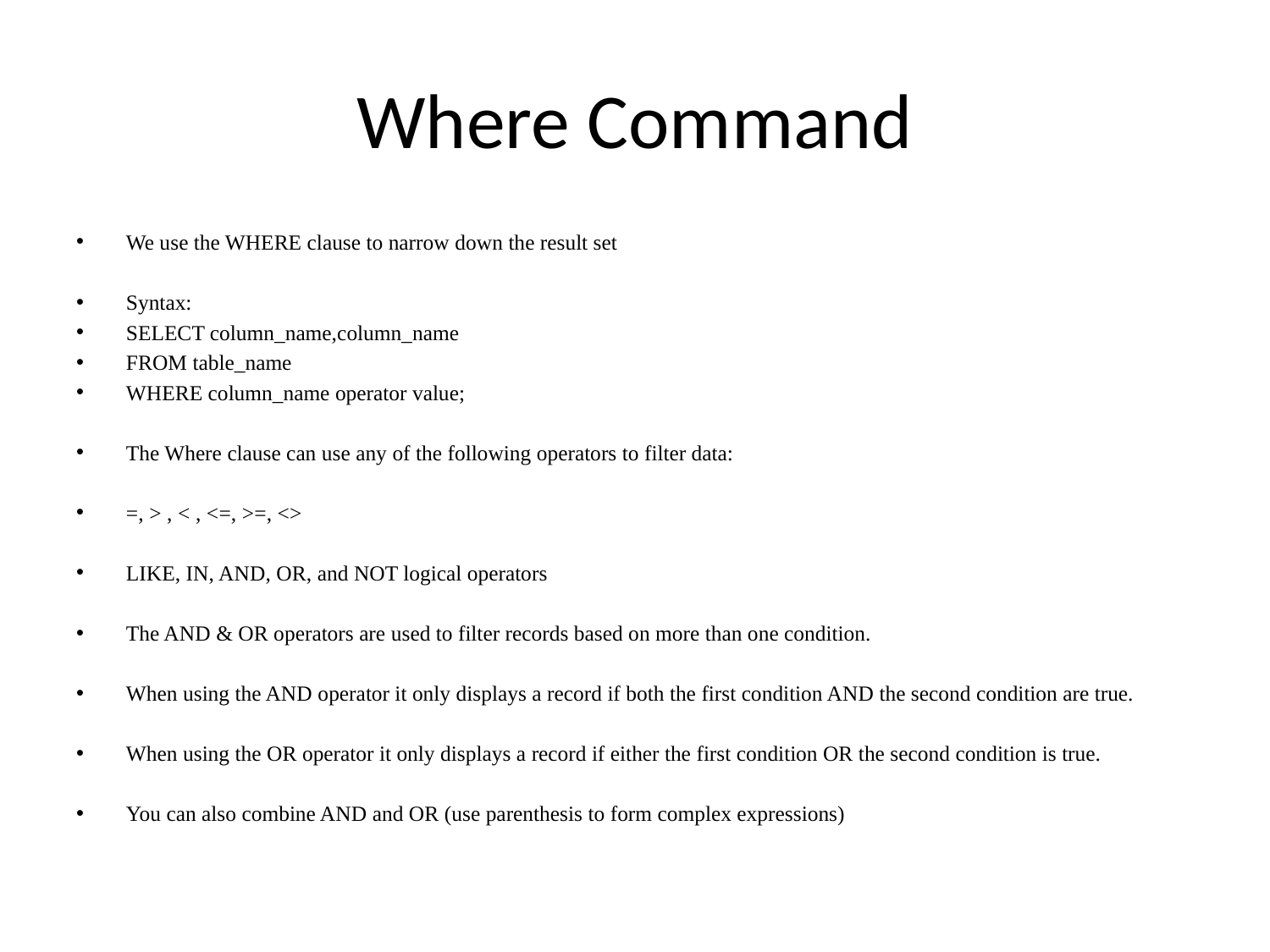

# Where Command
We use the WHERE clause to narrow down the result set

Syntax:
SELECT column_name,column_name
FROM table_name
WHERE column_name operator value;

The Where clause can use any of the following operators to filter data:

=, > , < , <=, >=, <>

LIKE, IN, AND, OR, and NOT logical operators

The AND & OR operators are used to filter records based on more than one condition.

When using the AND operator it only displays a record if both the first condition AND the second condition are true.

When using the OR operator it only displays a record if either the first condition OR the second condition is true.

You can also combine AND and OR (use parenthesis to form complex expressions)